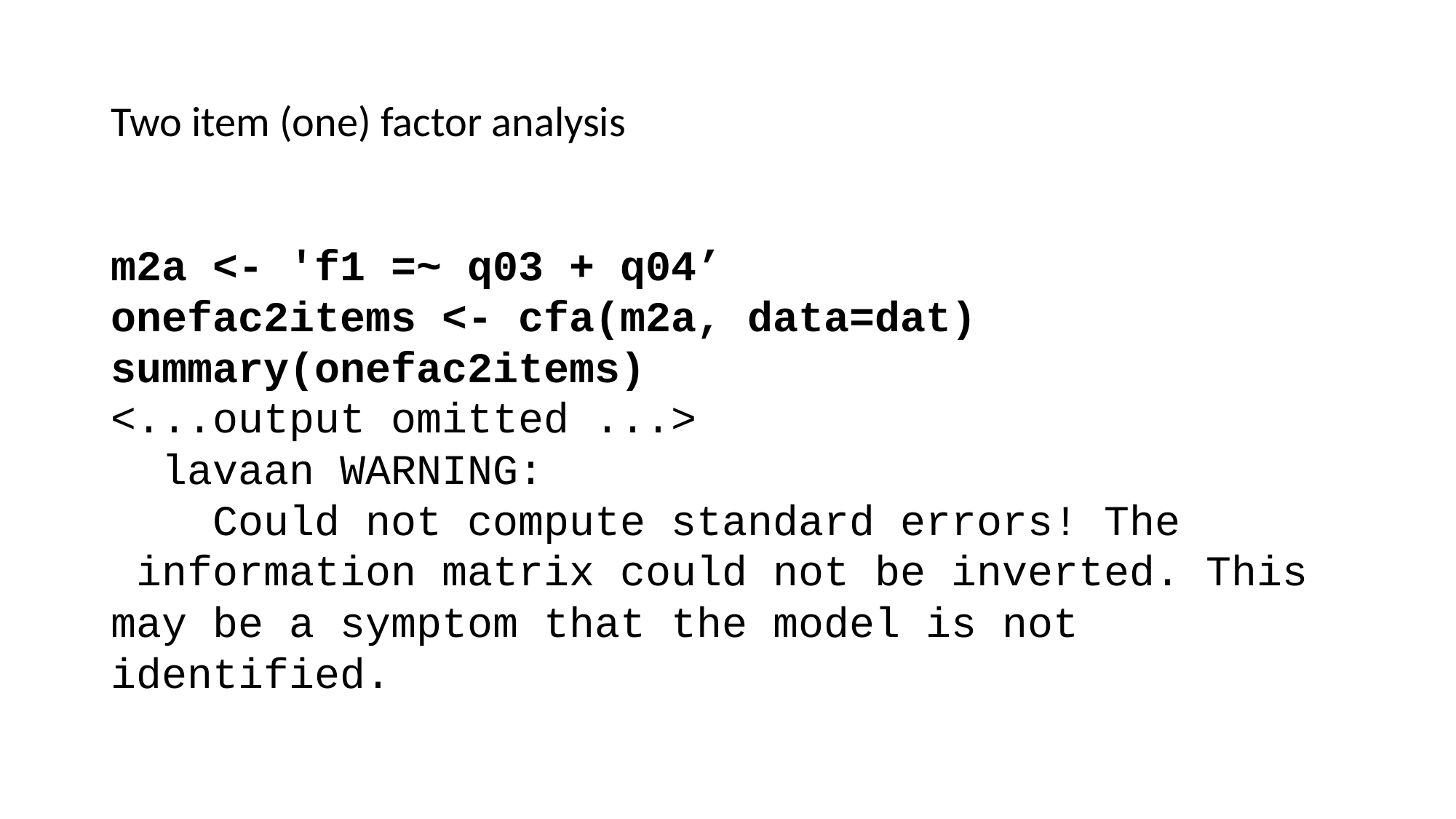

# Two item (one) factor analysis
m2a <- 'f1 =~ q03 + q04’
onefac2items <- cfa(m2a, data=dat) summary(onefac2items)
<...output omitted ...>
  lavaan WARNING:
    Could not compute standard errors! The       information matrix could not be inverted. This may be a symptom that the model is not identified.